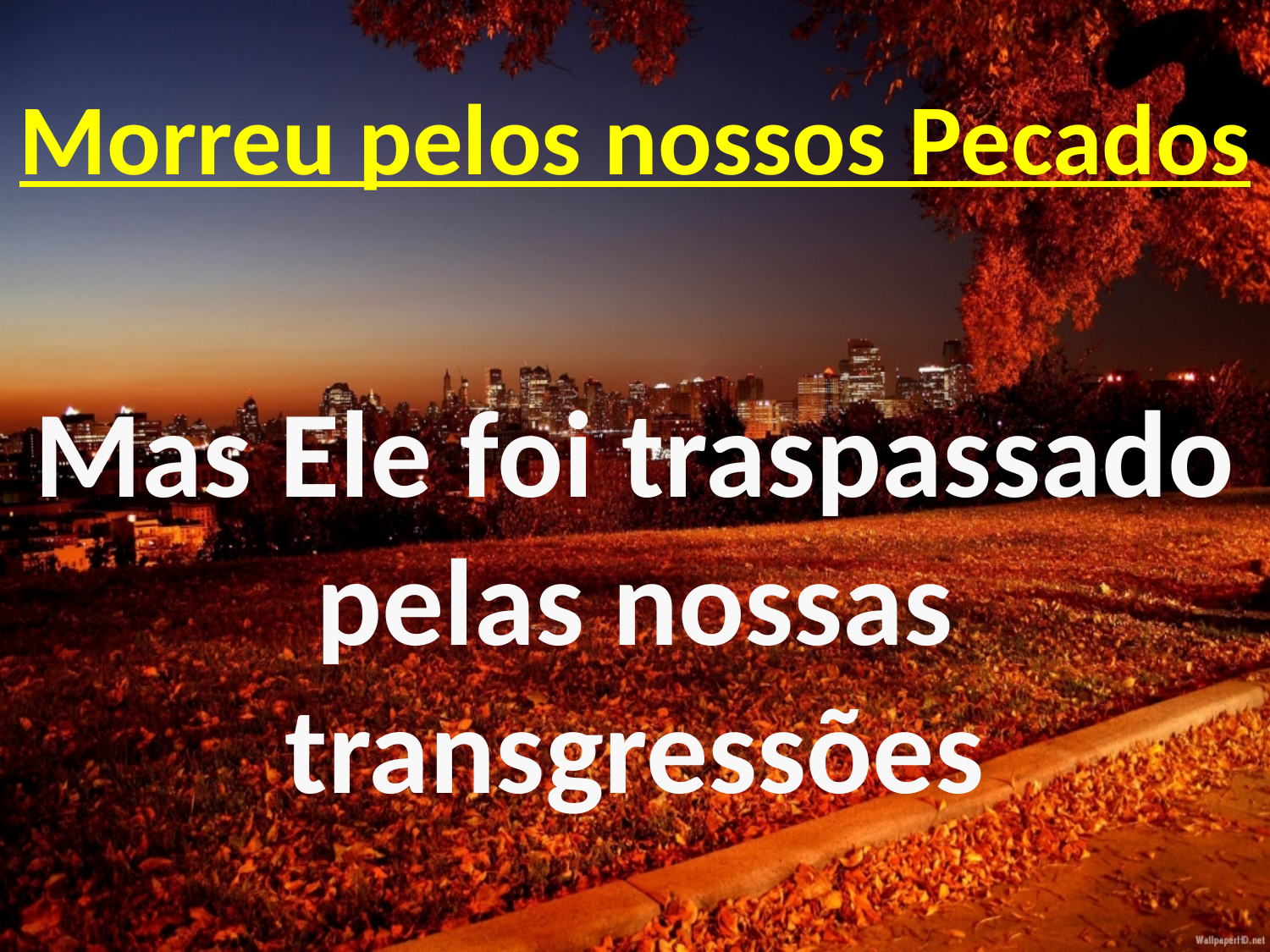

# Morreu pelos nossos Pecados
Mas Ele foi traspassado pelas nossas transgressões